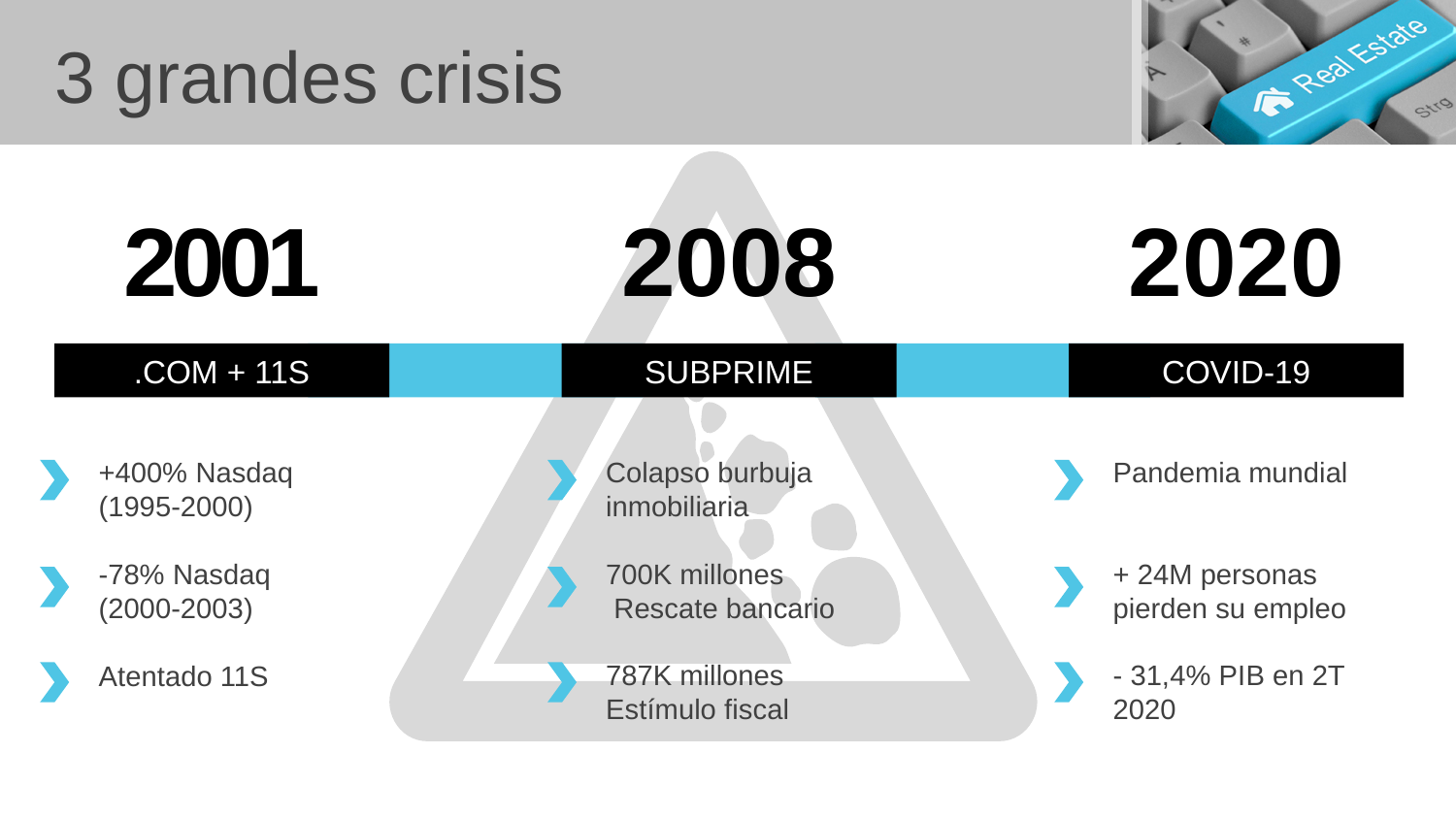

3 grandes crisis
2001
2008
2020

.COM + 11S

SUBPRIME

COVID-19
+400% Nasdaq
(1995-2000)

-78% Nasdaq
(2000-2003)

Atentado 11S

Colapso burbuja inmobiliaria

700K millones
 Rescate bancario

787K millones
Estímulo fiscal

Pandemia mundial

+ 24M personas pierden su empleo

- 31,4% PIB en 2T 2020